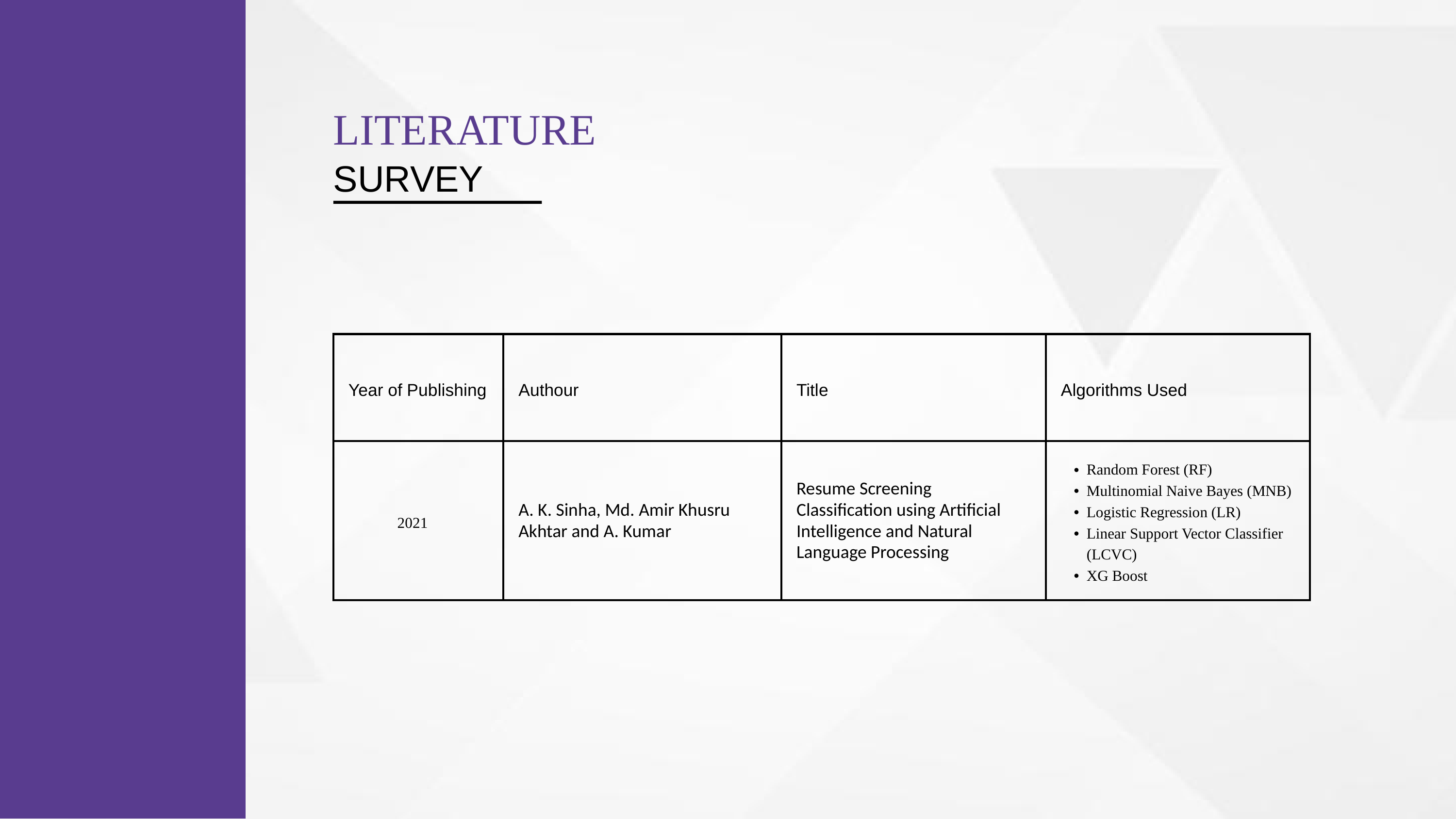

LITERATURE
SURVEY

| Year of Publishing | Authour | Title | Algorithms Used |
| --- | --- | --- | --- |
| 2021 | A. K. Sinha, Md. Amir Khusru Akhtar and A. Kumar | Resume Screening Classification using Artificial Intelligence and Natural Language Processing | Random Forest (RF) Multinomial Naive Bayes (MNB) Logistic Regression (LR) Linear Support Vector Classifier (LCVC) XG Boost |